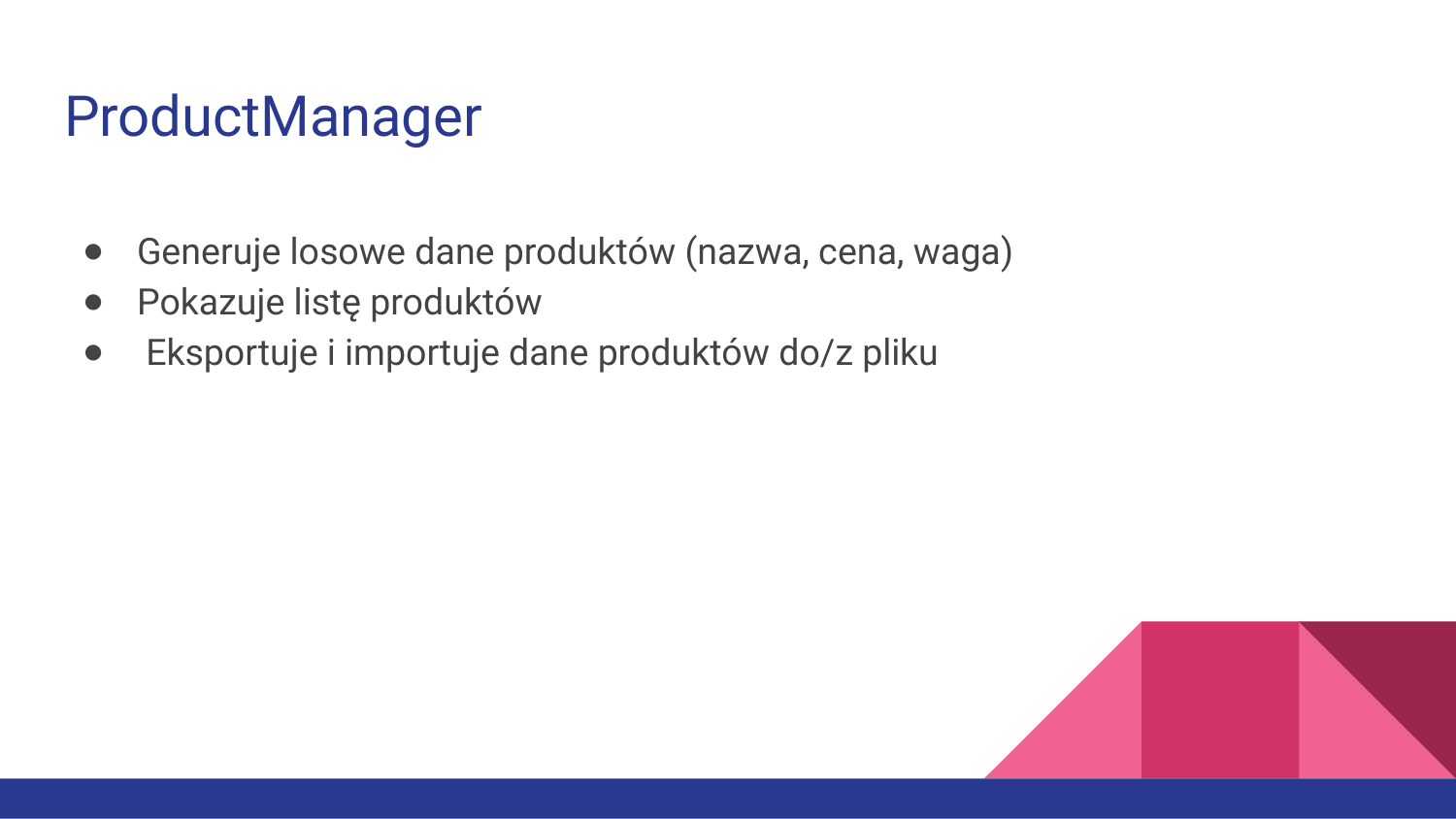

# ProductManager
Generuje losowe dane produktów (nazwa, cena, waga)
Pokazuje listę produktów
 Eksportuje i importuje dane produktów do/z pliku